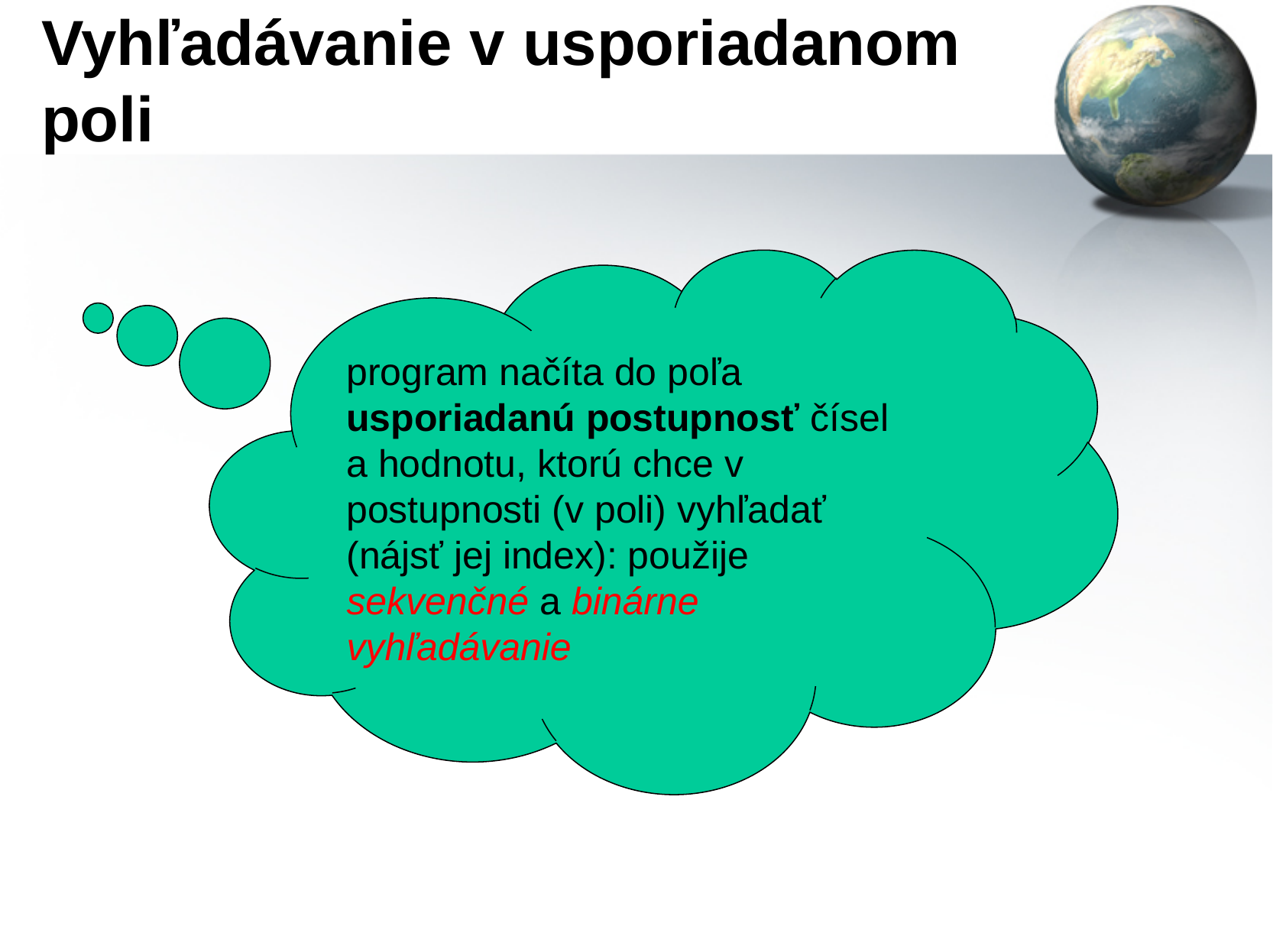

# Vyhľadávanie v usporiadanom poli
program načíta do poľa usporiadanú postupnosť čísel a hodnotu, ktorú chce v postupnosti (v poli) vyhľadať (nájsť jej index): použije sekvenčné a binárne vyhľadávanie